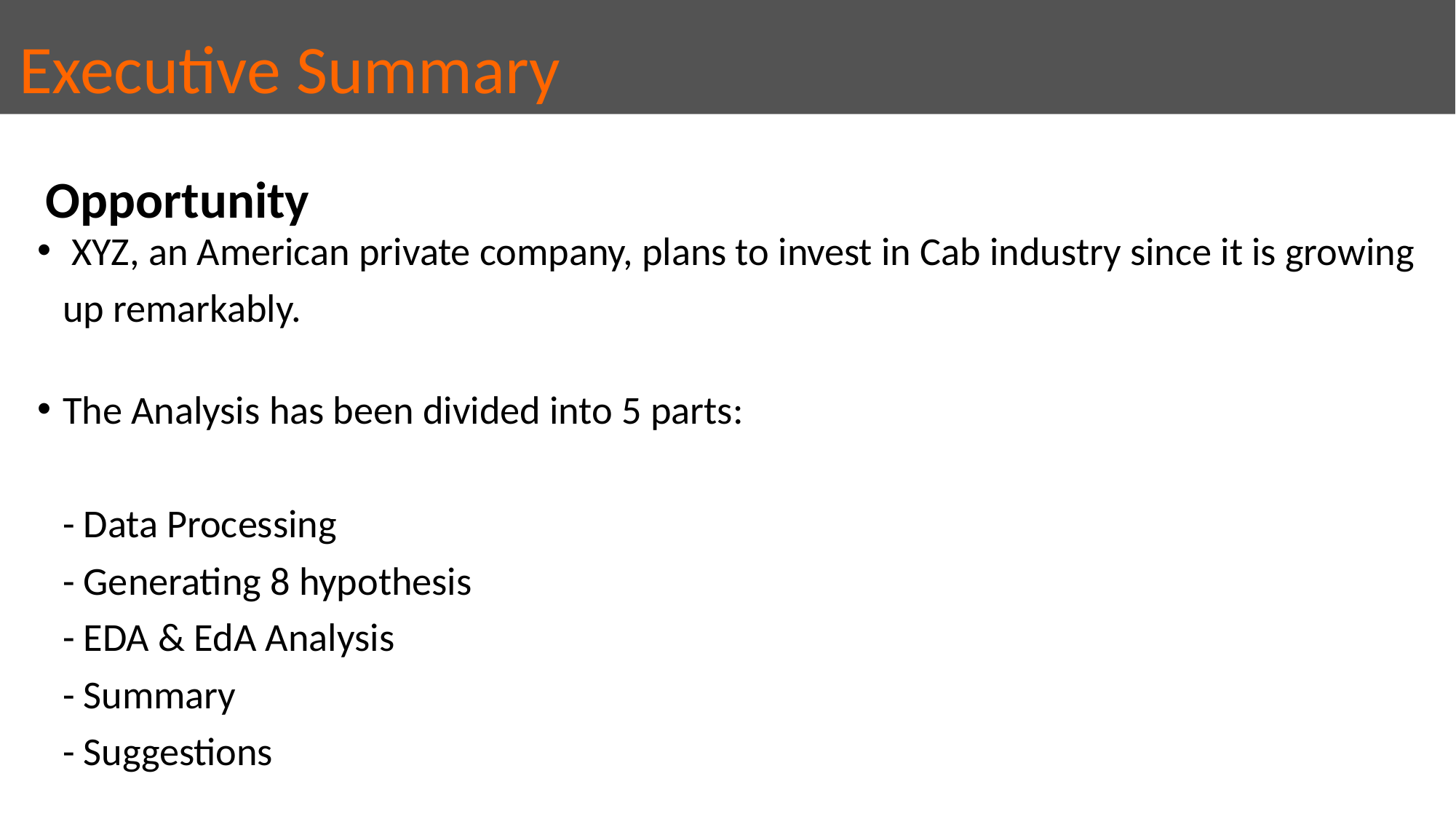

# Executive Summary

 XYZ, an American private company, plans to invest in Cab industry since it is growing up remarkably.

The Analysis has been divided into 5 parts:
- Data Processing
- Generating 8 hypothesis
- EDA & EdA Analysis
- Summary
- Suggestions
Opportunity